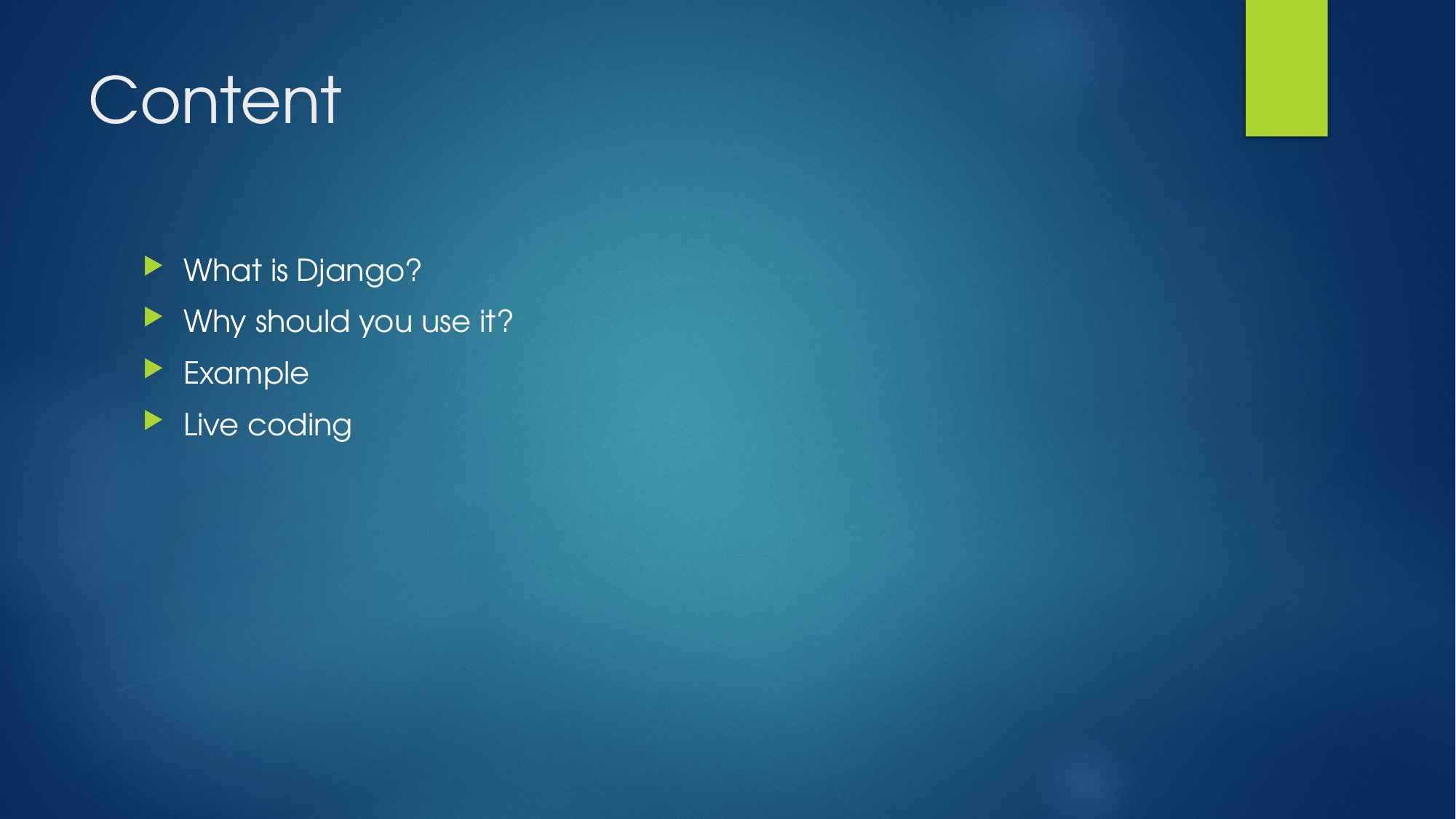

# Content
What is Django?
Why should you use it?
Example
Live coding